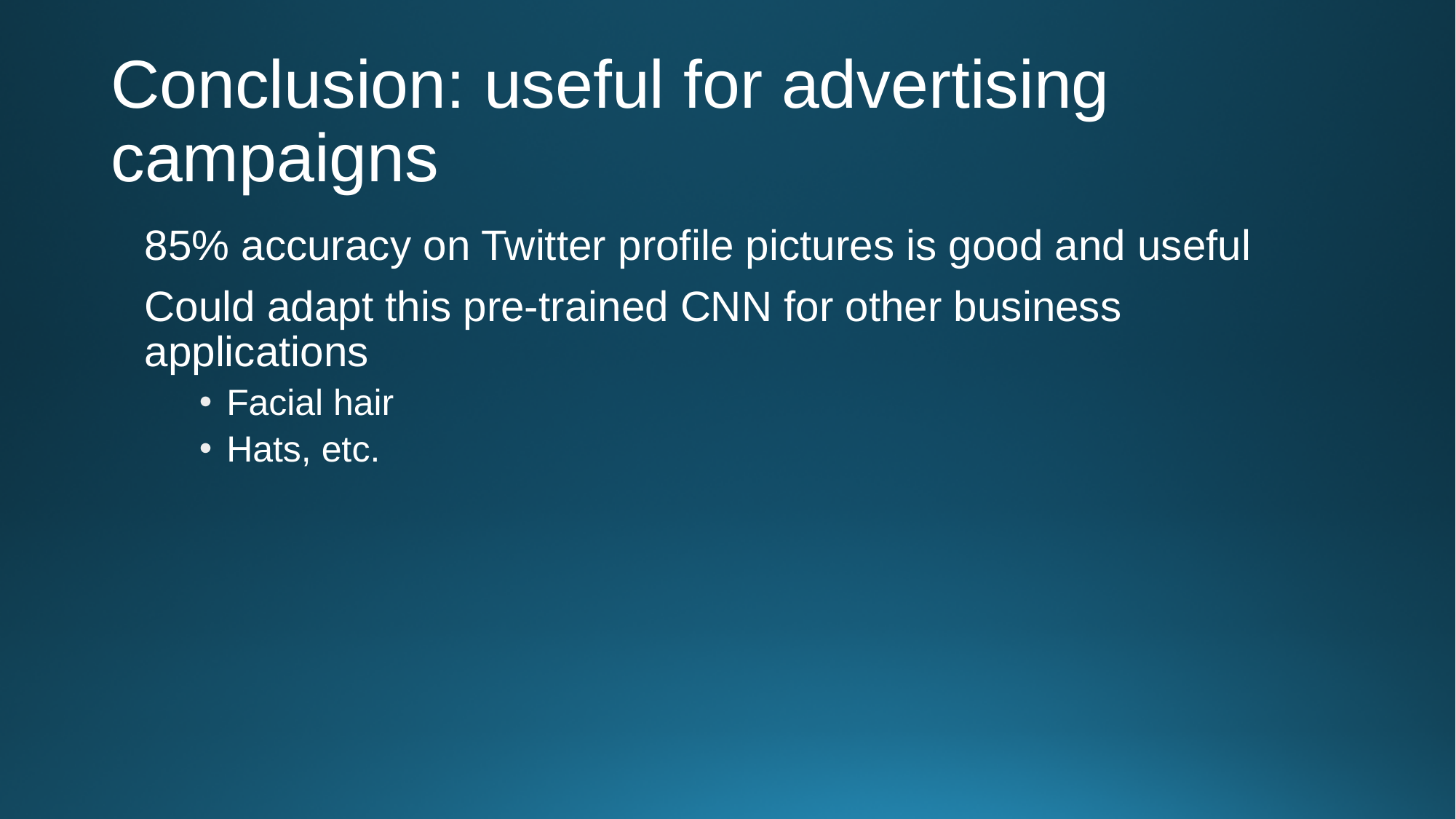

# Conclusion: useful for advertising campaigns
85% accuracy on Twitter profile pictures is good and useful
Could adapt this pre-trained CNN for other business applications
Facial hair
Hats, etc.